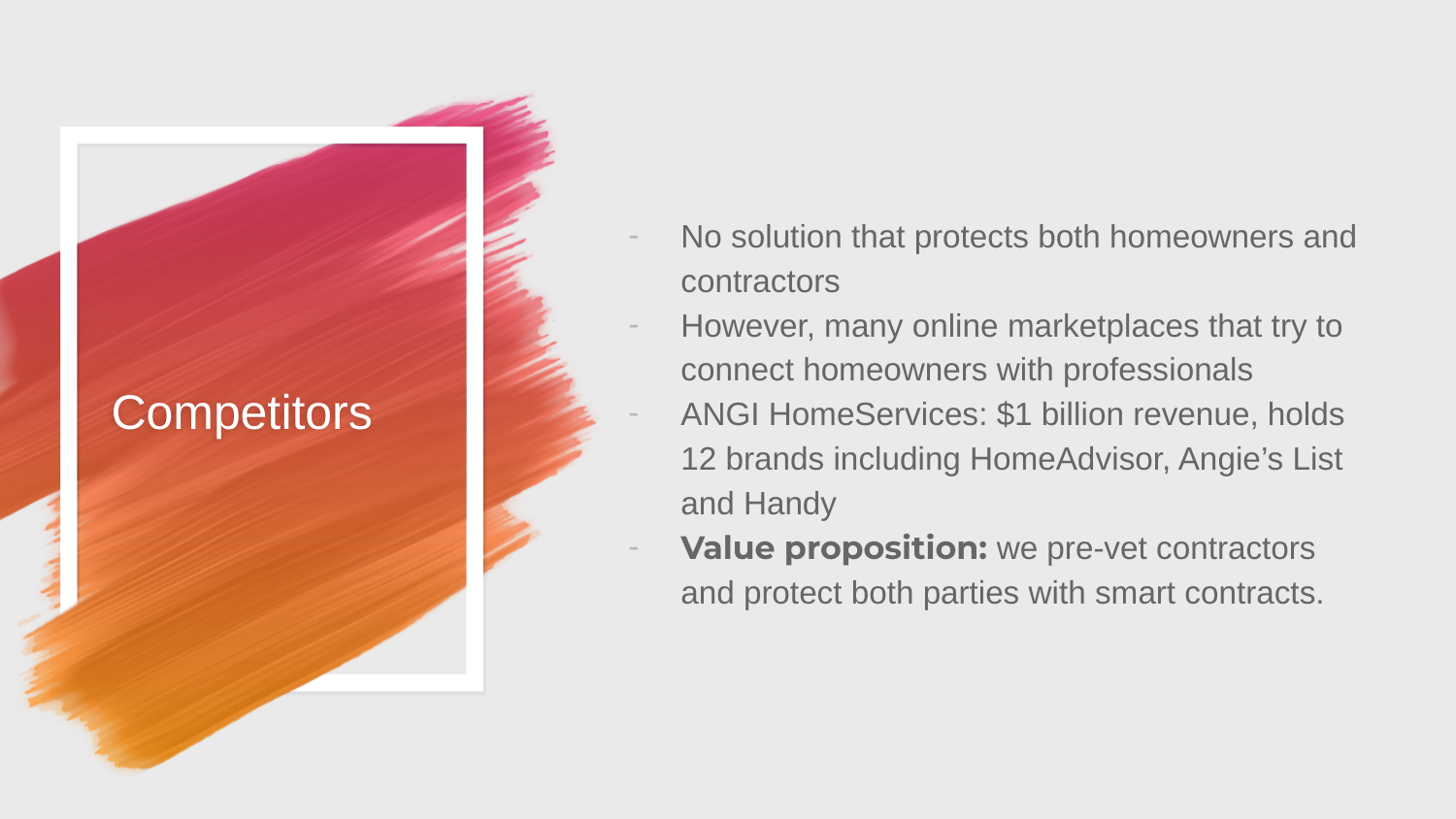

No solution that protects both homeowners and contractors
However, many online marketplaces that try to connect homeowners with professionals
ANGI HomeServices: $1 billion revenue, holds 12 brands including HomeAdvisor, Angie’s List and Handy
Value proposition: we pre-vet contractors and protect both parties with smart contracts.
# Competitors